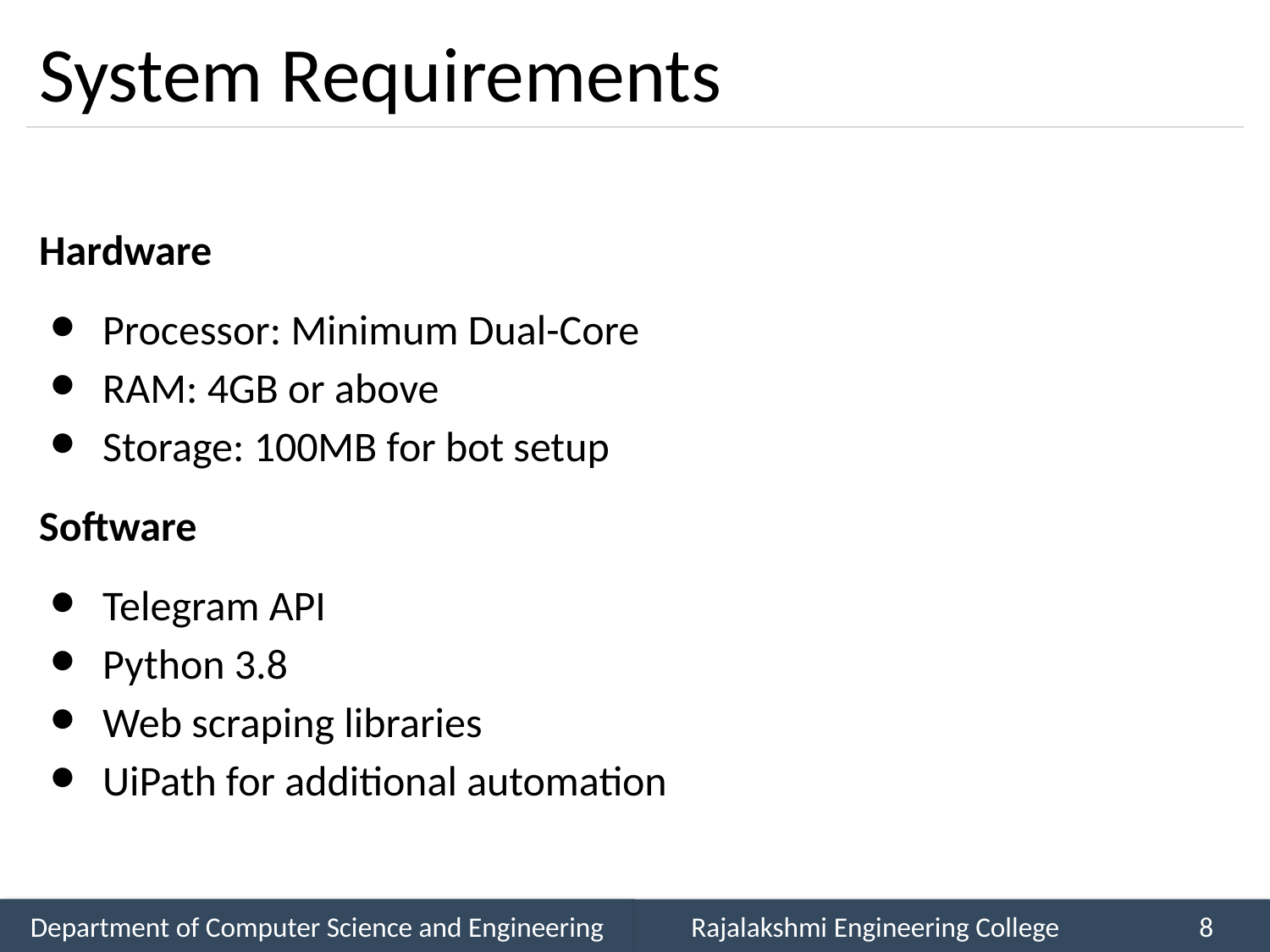

# System Requirements

Hardware
Processor: Minimum Dual-Core
RAM: 4GB or above
Storage: 100MB for bot setup
Software
Telegram API
Python 3.8
Web scraping libraries
UiPath for additional automation